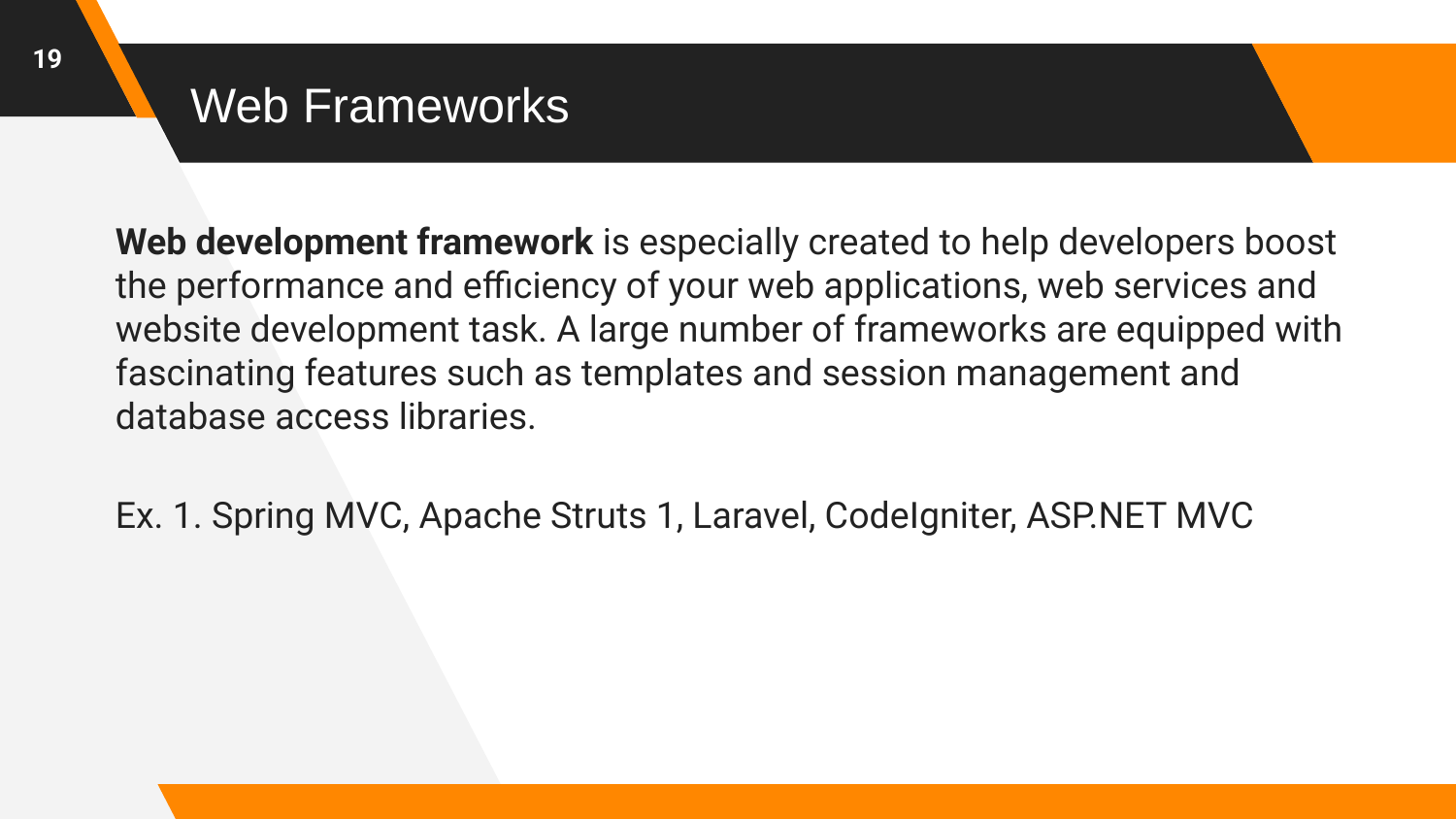

19
# Web Frameworks
Web development framework is especially created to help developers boost the performance and efficiency of your web applications, web services and website development task. A large number of frameworks are equipped with fascinating features such as templates and session management and database access libraries.
Ex. 1. Spring MVC, Apache Struts 1, Laravel, CodeIgniter, ASP.NET MVC